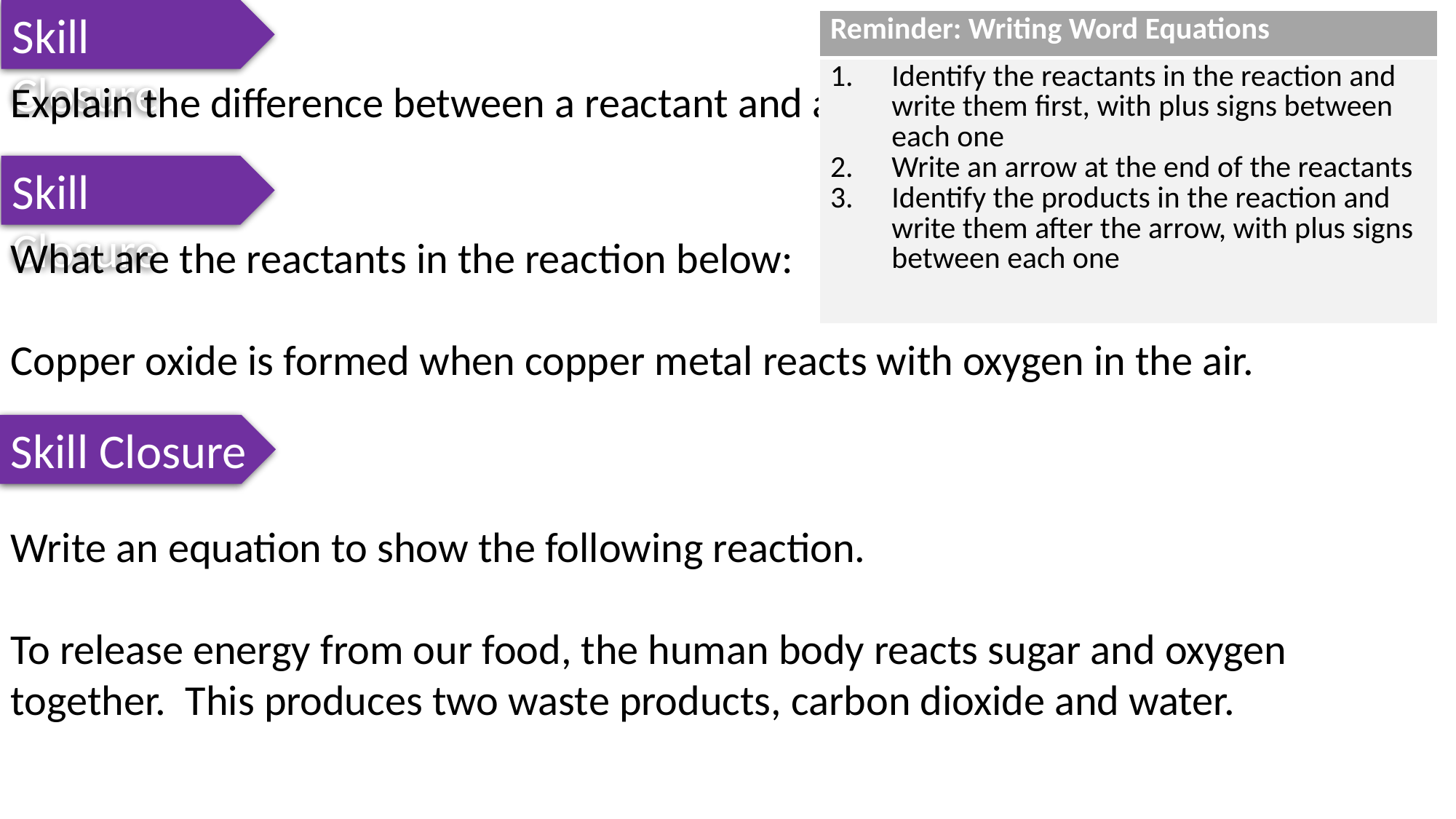

Skill Closure
| Reminder: Writing Word Equations |
| --- |
| Identify the reactants in the reaction and write them first, with plus signs between each one Write an arrow at the end of the reactants Identify the products in the reaction and write them after the arrow, with plus signs between each one |
Explain the difference between a reactant and a product in a chemical reaction.
Skill Closure
What are the reactants in the reaction below:

Copper oxide is formed when copper metal reacts with oxygen in the air.
Skill Closure
Write an equation to show the following reaction.

To release energy from our food, the human body reacts sugar and oxygen together.  This produces two waste products, carbon dioxide and water.